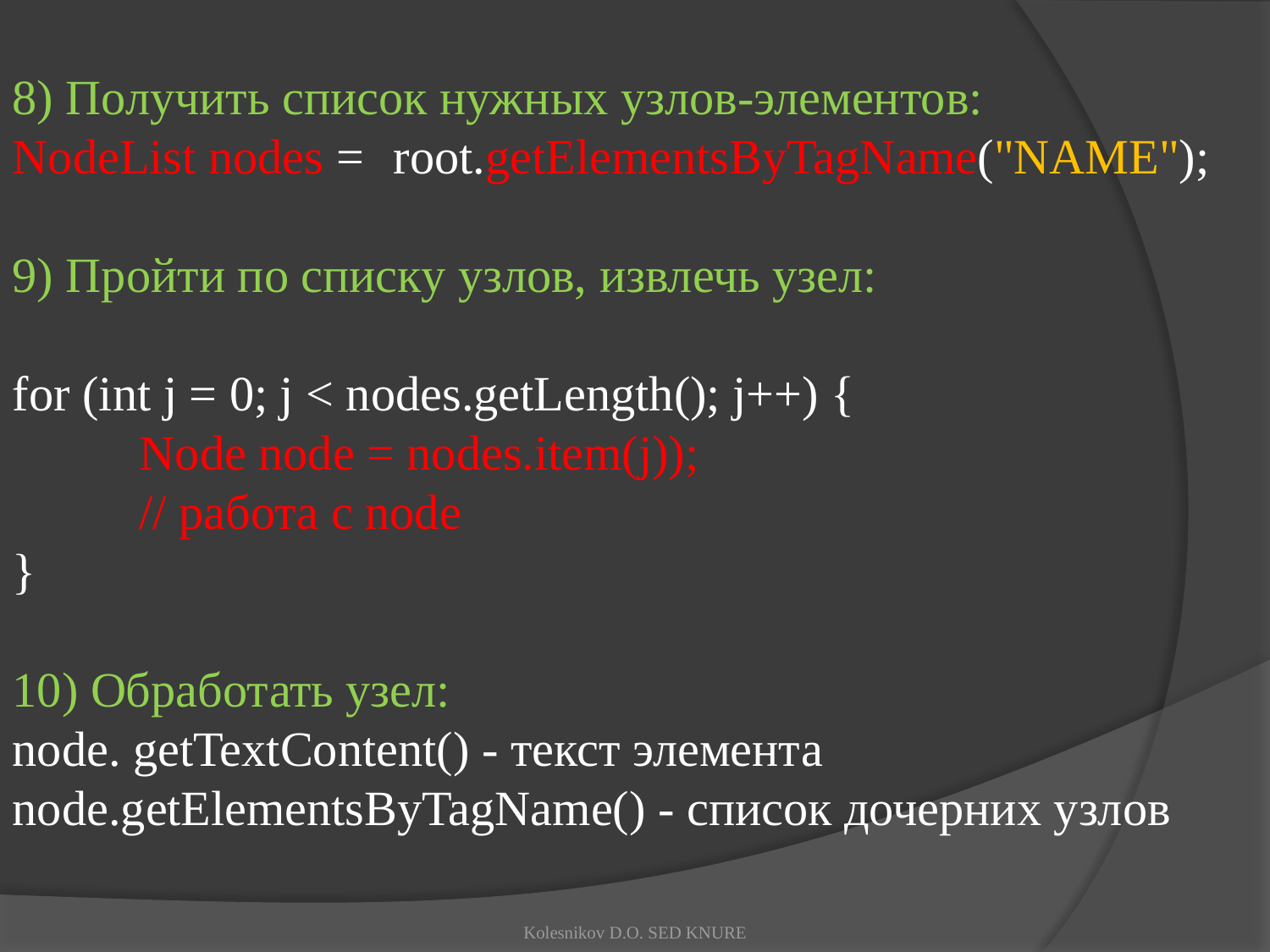

8) Получить список нужных узлов-элементов:
NodeList nodes = 	root.getElementsByTagName("NAME");

9) Пройти по списку узлов, извлечь узел:

for (int j = 0; j < nodes.getLength(); j++) {
	Node node = nodes.item(j));
	// работа с node
}

10) Обработать узел:
node. getTextContent() - текст элемента
node.getElementsByTagName() - список дочерних узлов

Kolesnikov D.O. SED KNURE